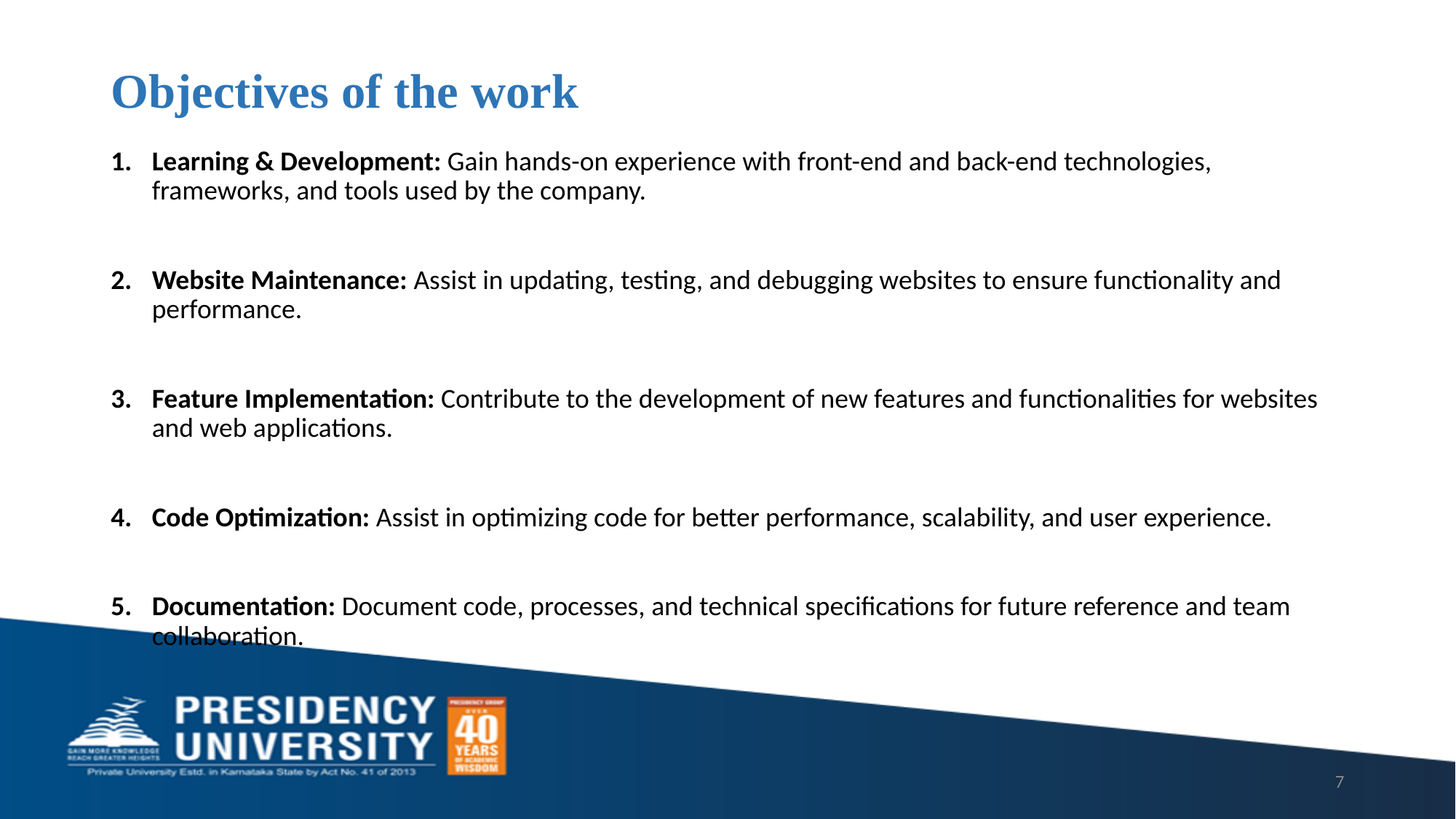

# Objectives of the work
Learning & Development: Gain hands-on experience with front-end and back-end technologies, frameworks, and tools used by the company.

Website Maintenance: Assist in updating, testing, and debugging websites to ensure functionality and performance.

Feature Implementation: Contribute to the development of new features and functionalities for websites and web applications.

Code Optimization: Assist in optimizing code for better performance, scalability, and user experience.

Documentation: Document code, processes, and technical specifications for future reference and team collaboration.

7